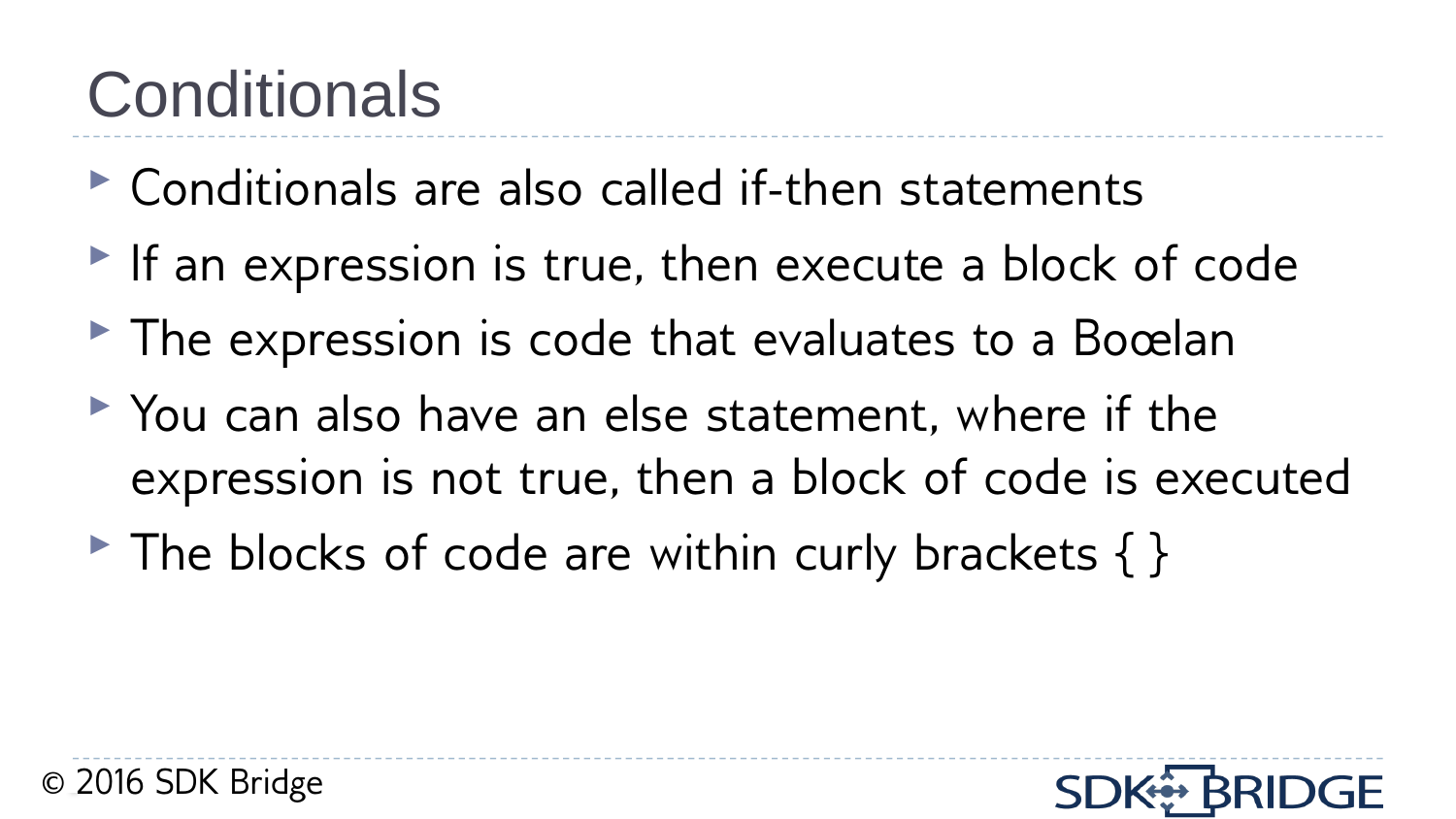

# Conditionals
Conditionals are also called if-then statements
If an expression is true, then execute a block of code
The expression is code that evaluates to a Booelan
You can also have an else statement, where if the expression is not true, then a block of code is executed
The blocks of code are within curly brackets { }